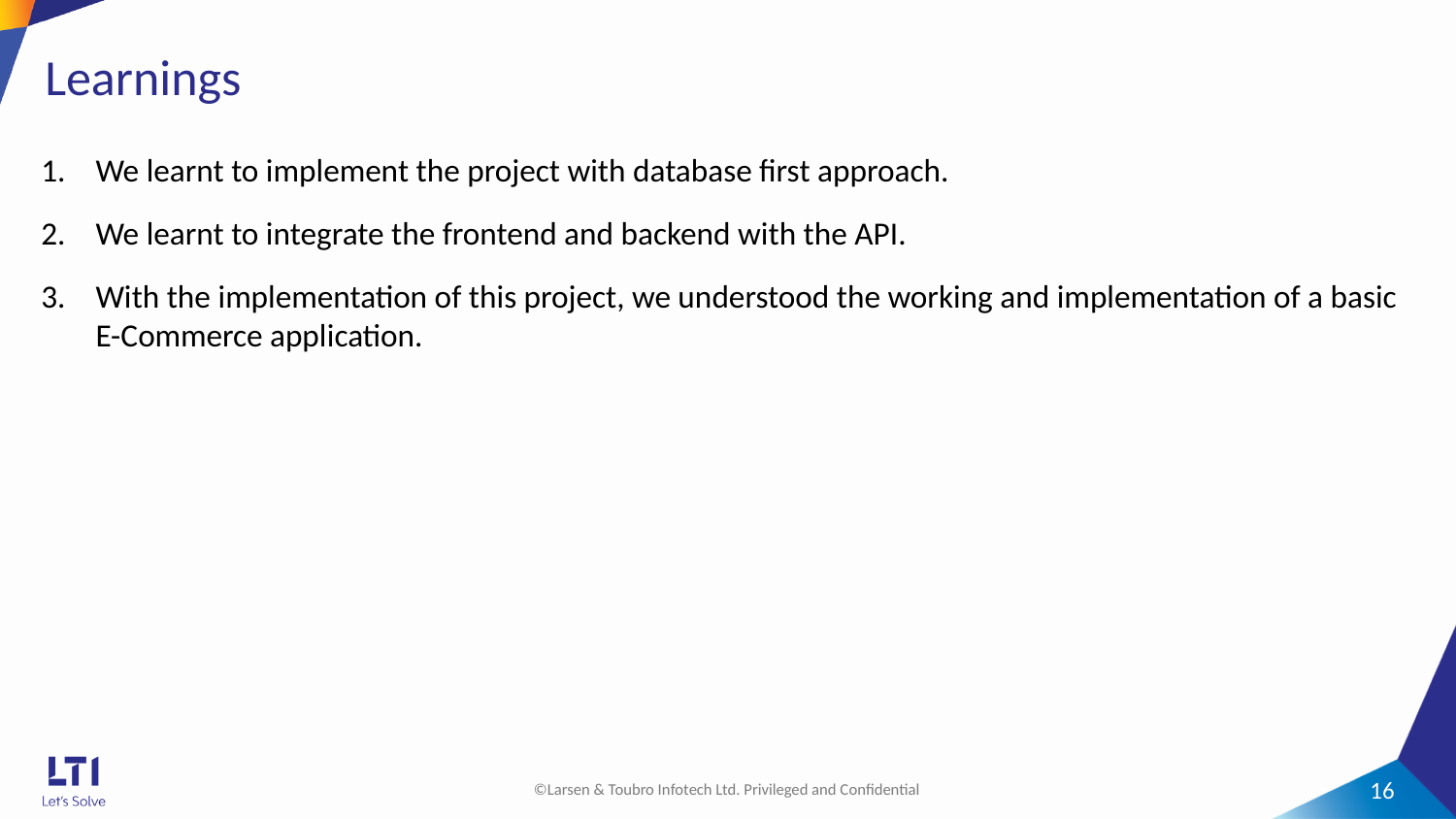

# Learnings

We learnt to implement the project with database first approach.
We learnt to integrate the frontend and backend with the API.
With the implementation of this project, we understood the working and implementation of a basic E-Commerce application.